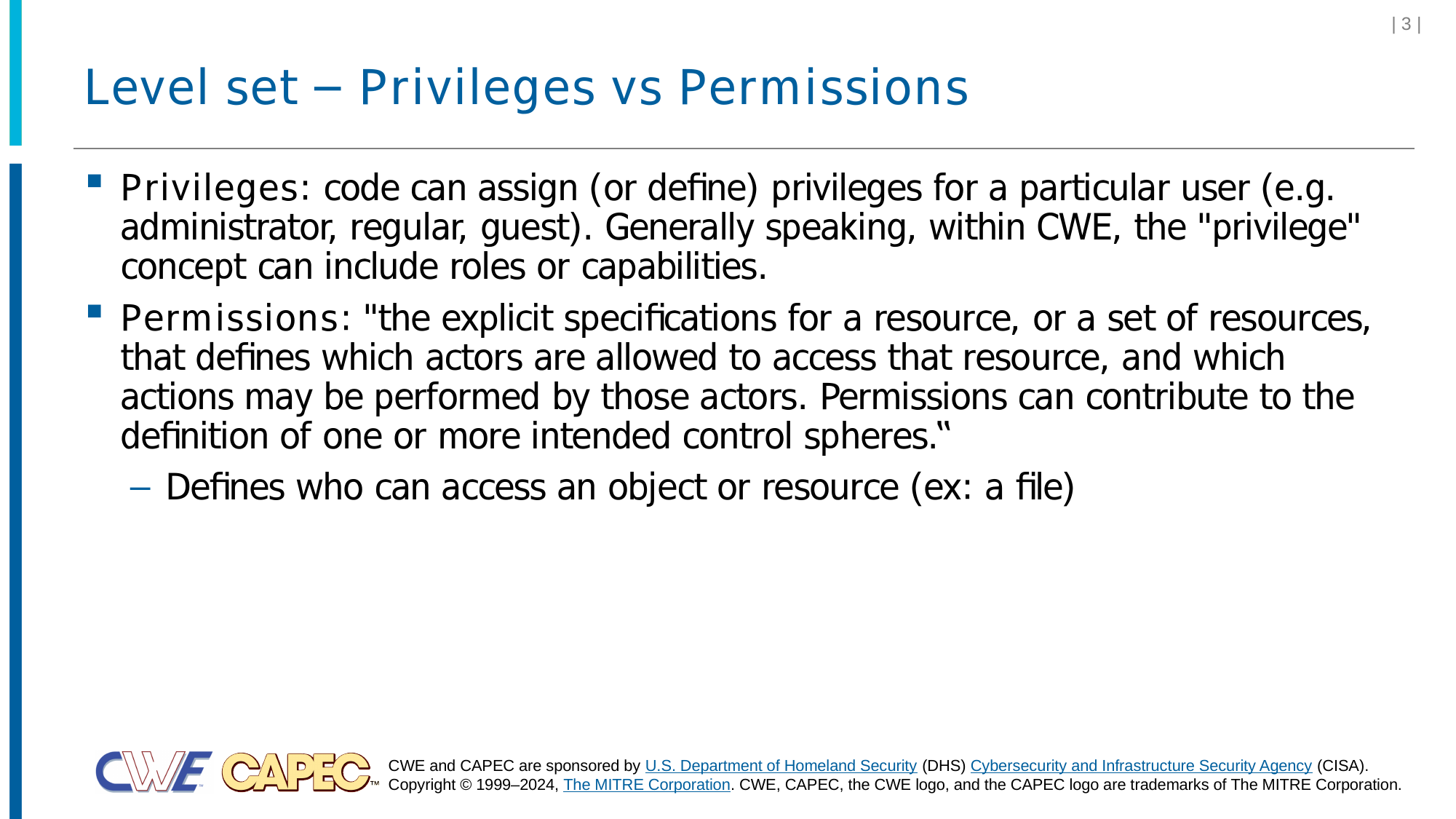

| 3 |
# Level set – Privileges vs Permissions
Privileges: code can assign (or define) privileges for a particular user (e.g. administrator, regular, guest). Generally speaking, within CWE, the "privilege" concept can include roles or capabilities.
Permissions: "the explicit specifications for a resource, or a set of resources, that defines which actors are allowed to access that resource, and which actions may be performed by those actors. Permissions can contribute to the definition of one or more intended control spheres.“
Defines who can access an object or resource (ex: a file)